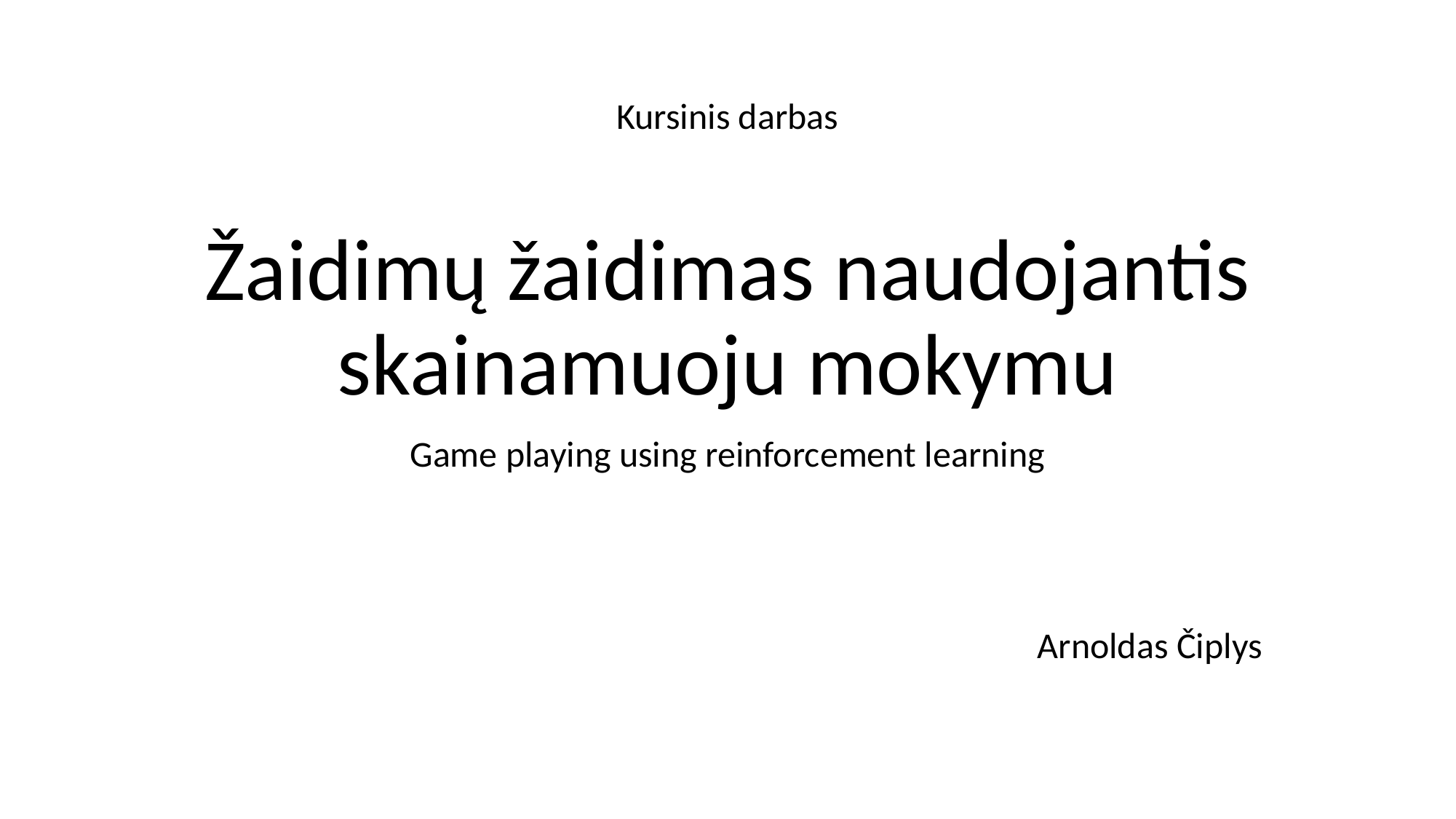

Kursinis darbas
# Žaidimų žaidimas naudojantis skainamuoju mokymu
Game playing using reinforcement learning
Arnoldas Čiplys